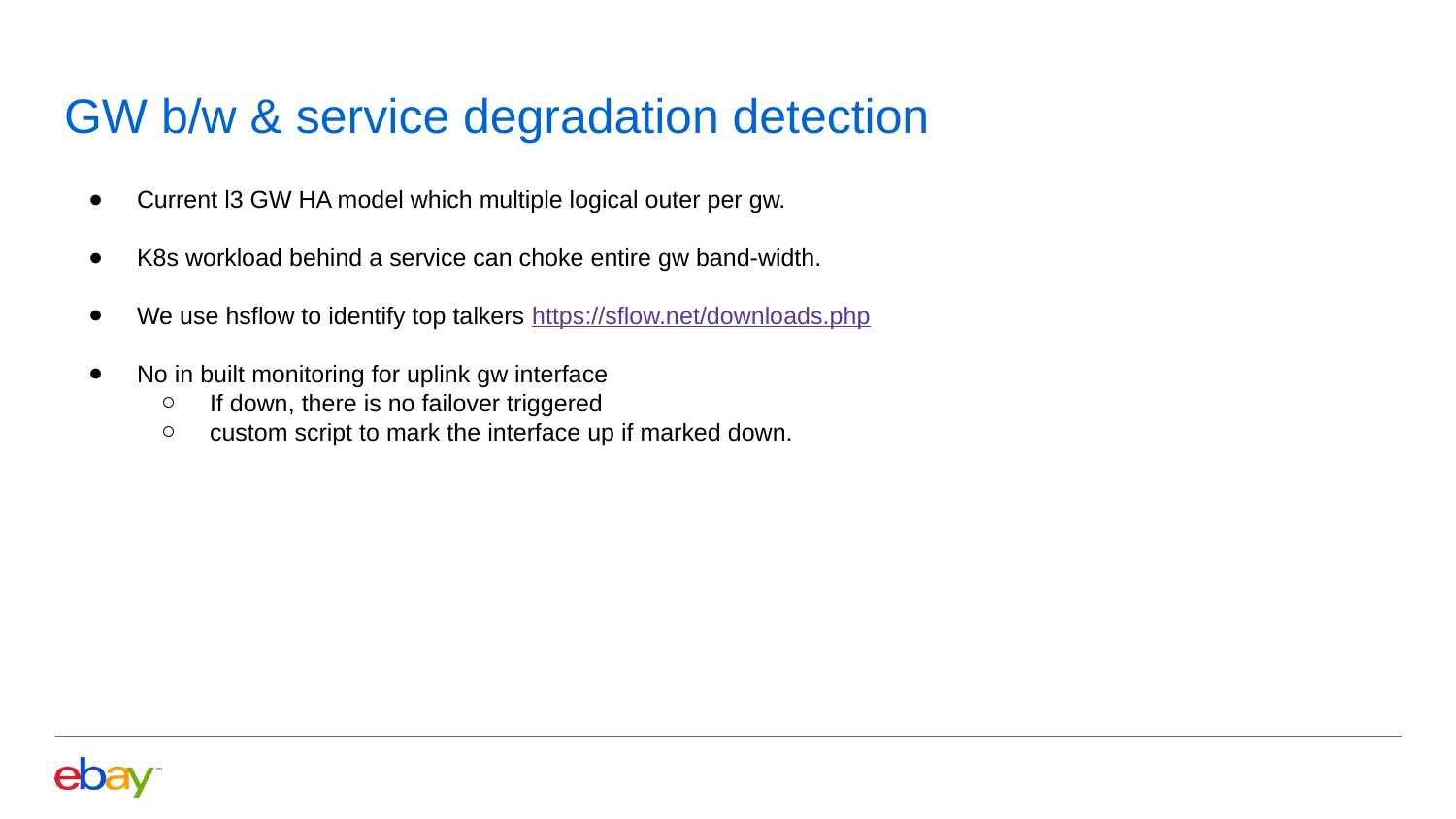

# GW b/w & service degradation detection
Current l3 GW HA model which multiple logical outer per gw.

K8s workload behind a service can choke entire gw band-width.

We use hsflow to identify top talkers https://sflow.net/downloads.php

No in built monitoring for uplink gw interface
If down, there is no failover triggered
custom script to mark the interface up if marked down.